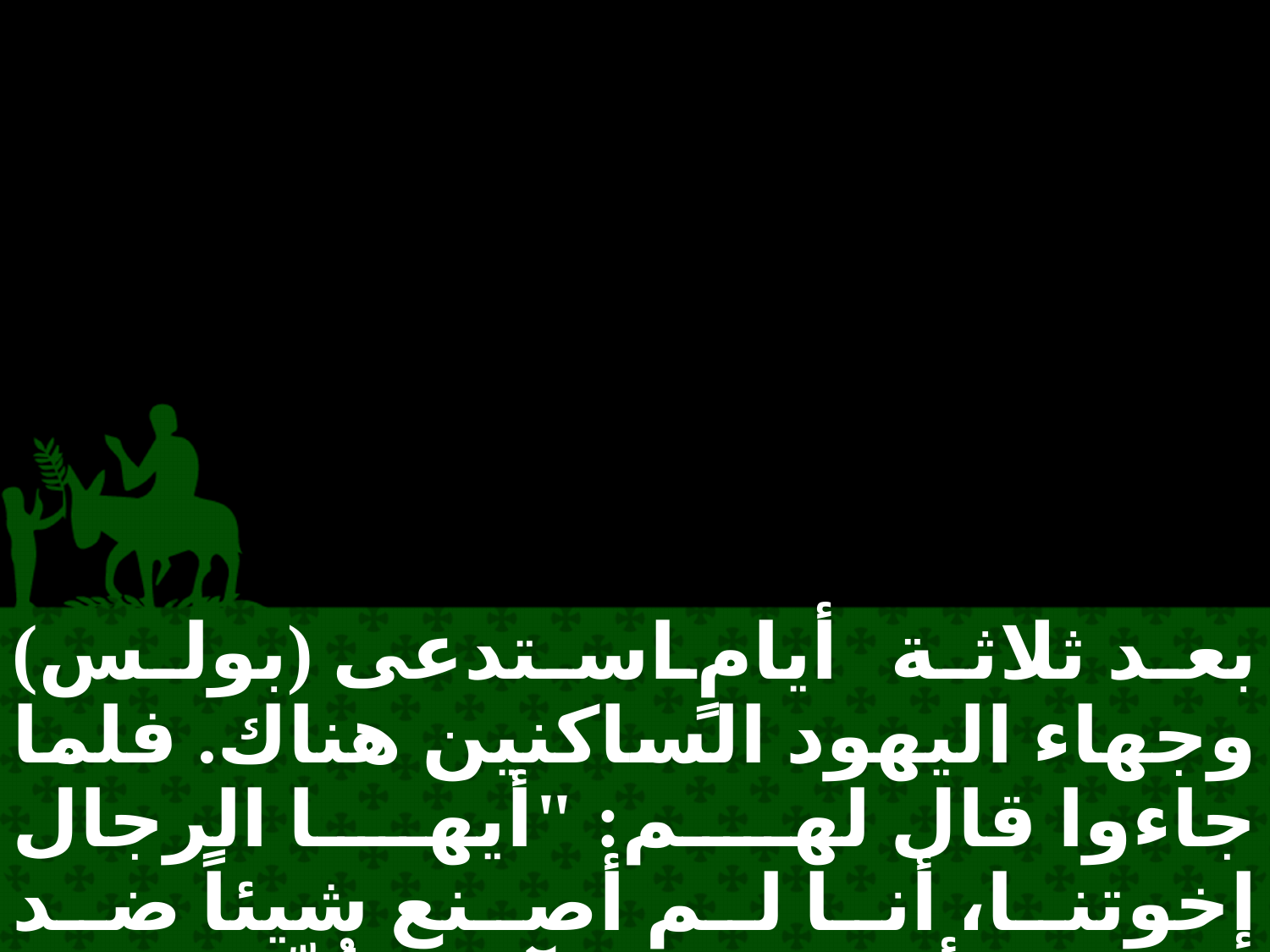

بعد ثلاثة أيامٍ استدعى (بولس) وجهاء اليهود الساكنين هناك. فلما جاءوا قال لهم: "أيها الرجال إخوتنا، أنا لم أصنع شيئاً ضد الشعب أو عوائد الآباء، قُيِّدتُ من أورشليم وأُسلِمتُ إلى أيدي